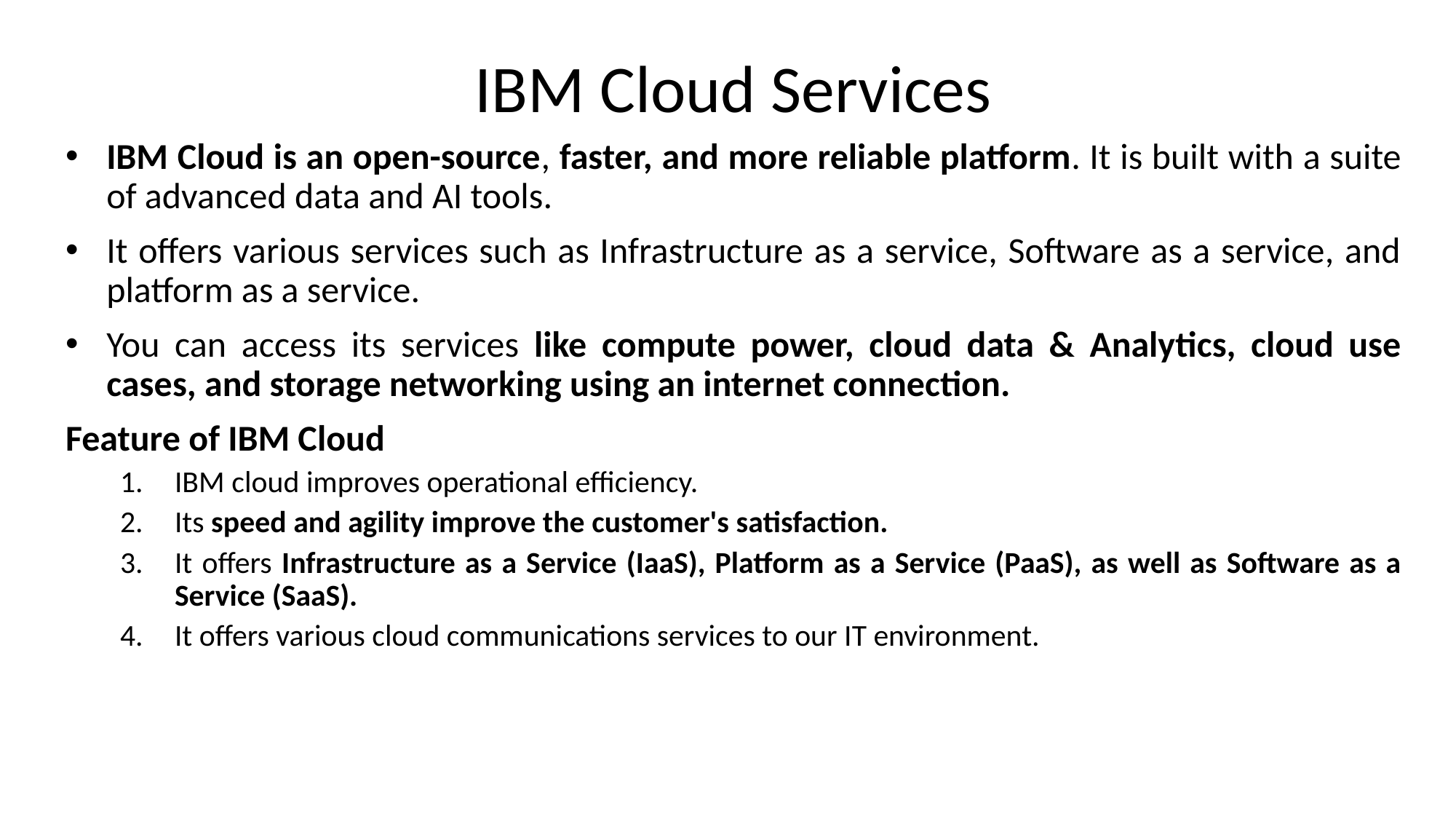

# IBM Cloud Services
IBM Cloud is an open-source, faster, and more reliable platform. It is built with a suite of advanced data and AI tools.
It offers various services such as Infrastructure as a service, Software as a service, and platform as a service.
You can access its services like compute power, cloud data & Analytics, cloud use cases, and storage networking using an internet connection.
Feature of IBM Cloud
IBM cloud improves operational efficiency.
Its speed and agility improve the customer's satisfaction.
It offers Infrastructure as a Service (IaaS), Platform as a Service (PaaS), as well as Software as a Service (SaaS).
It offers various cloud communications services to our IT environment.